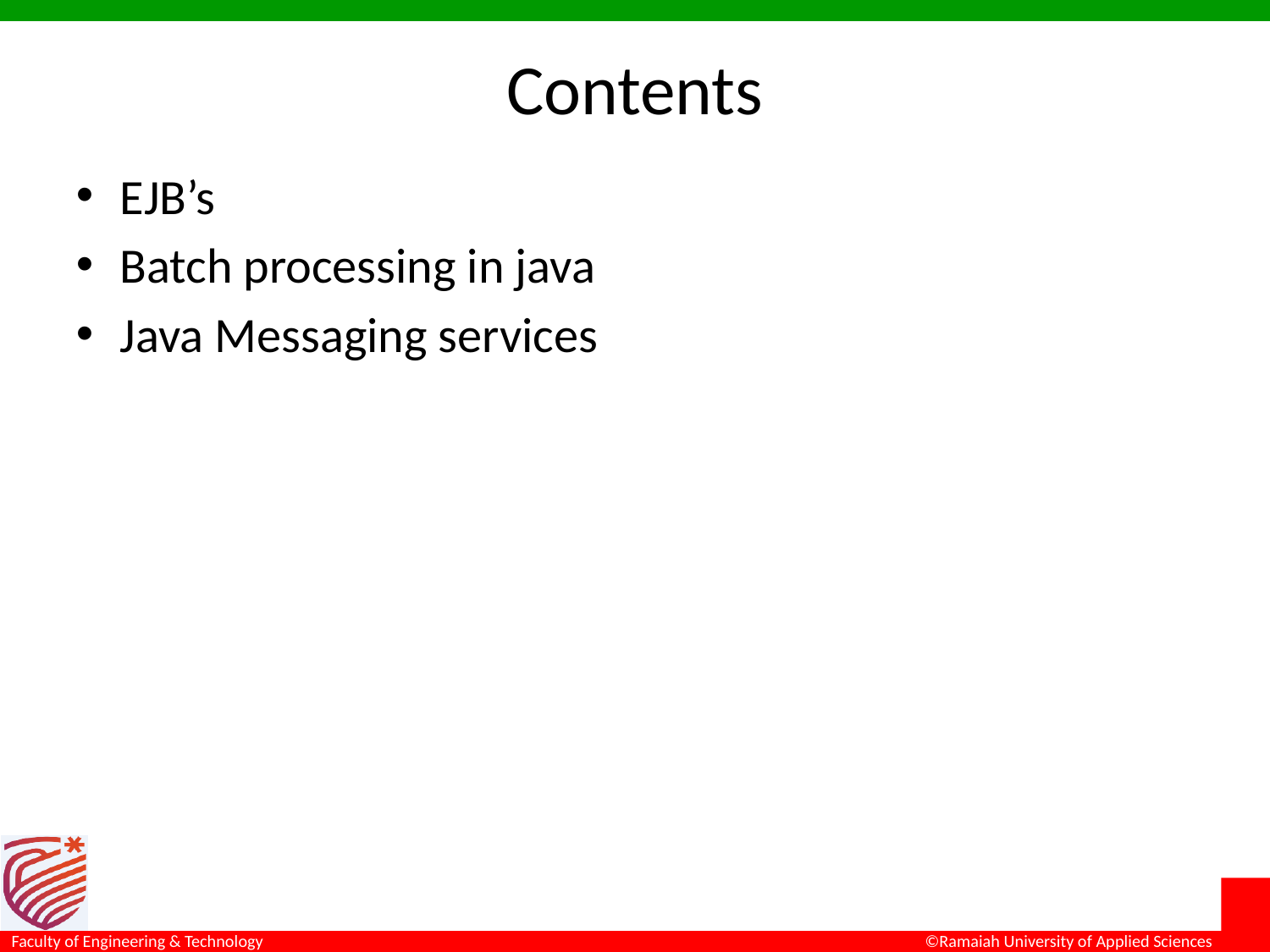

# Contents
EJB’s
Batch processing in java
Java Messaging services